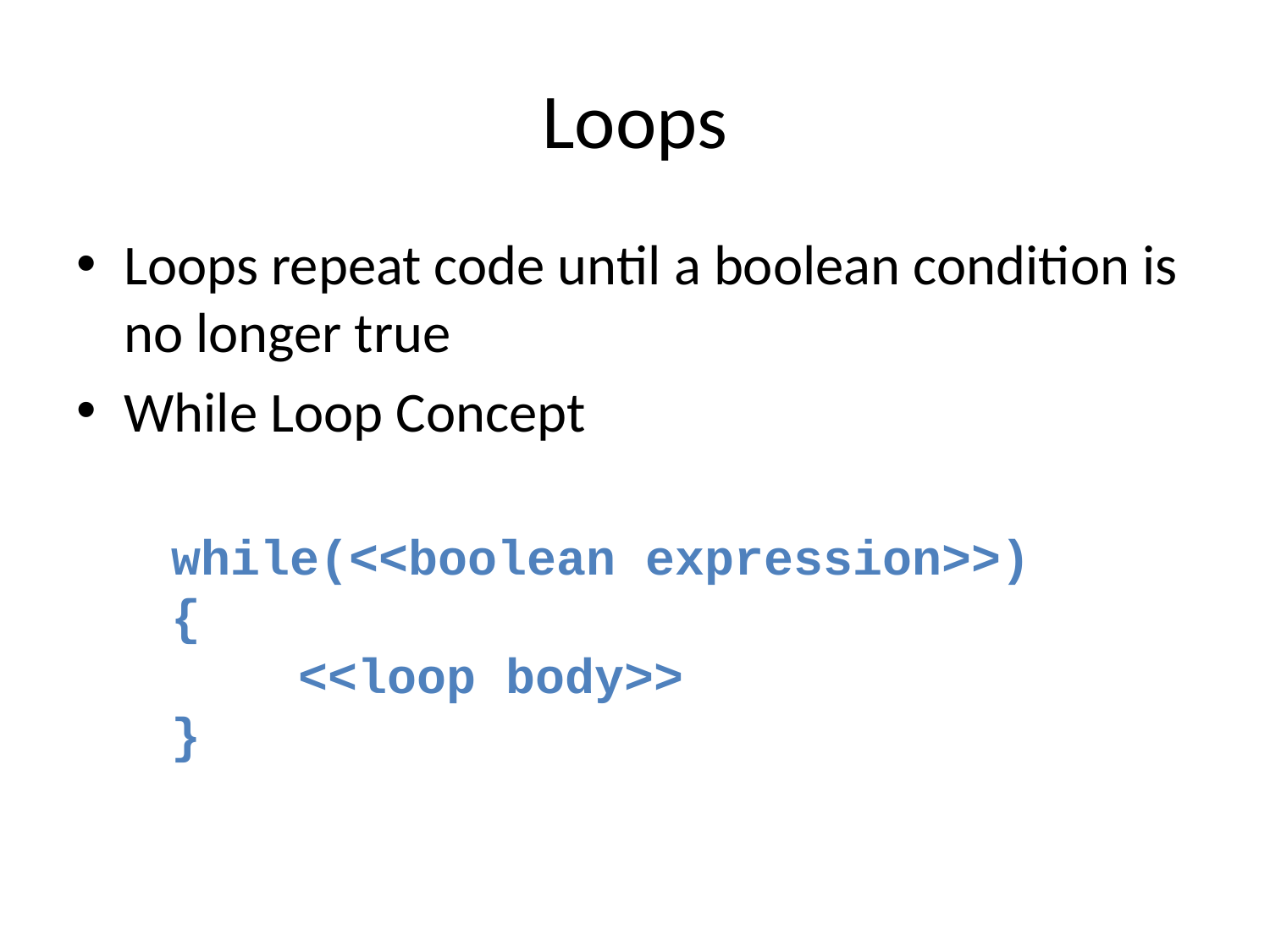

# Loops
Loops repeat code until a boolean condition is no longer true
While Loop Concept
while(<<boolean expression>>)
{
	<<loop body>>
}